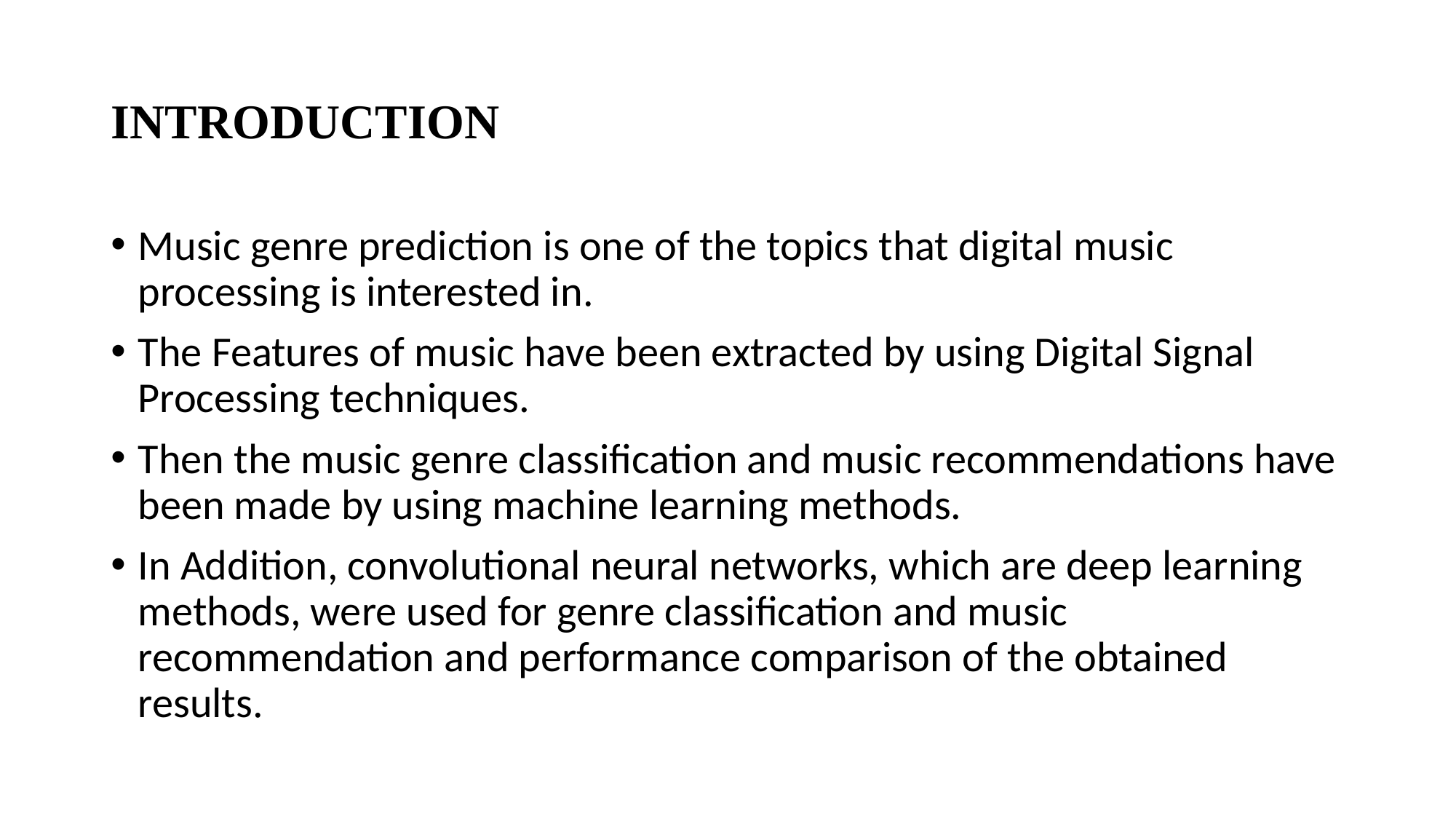

# INTRODUCTION
Music genre prediction is one of the topics that digital music processing is interested in.
The Features of music have been extracted by using Digital Signal Processing techniques.
Then the music genre classification and music recommendations have been made by using machine learning methods.
In Addition, convolutional neural networks, which are deep learning methods, were used for genre classification and music recommendation and performance comparison of the obtained results.